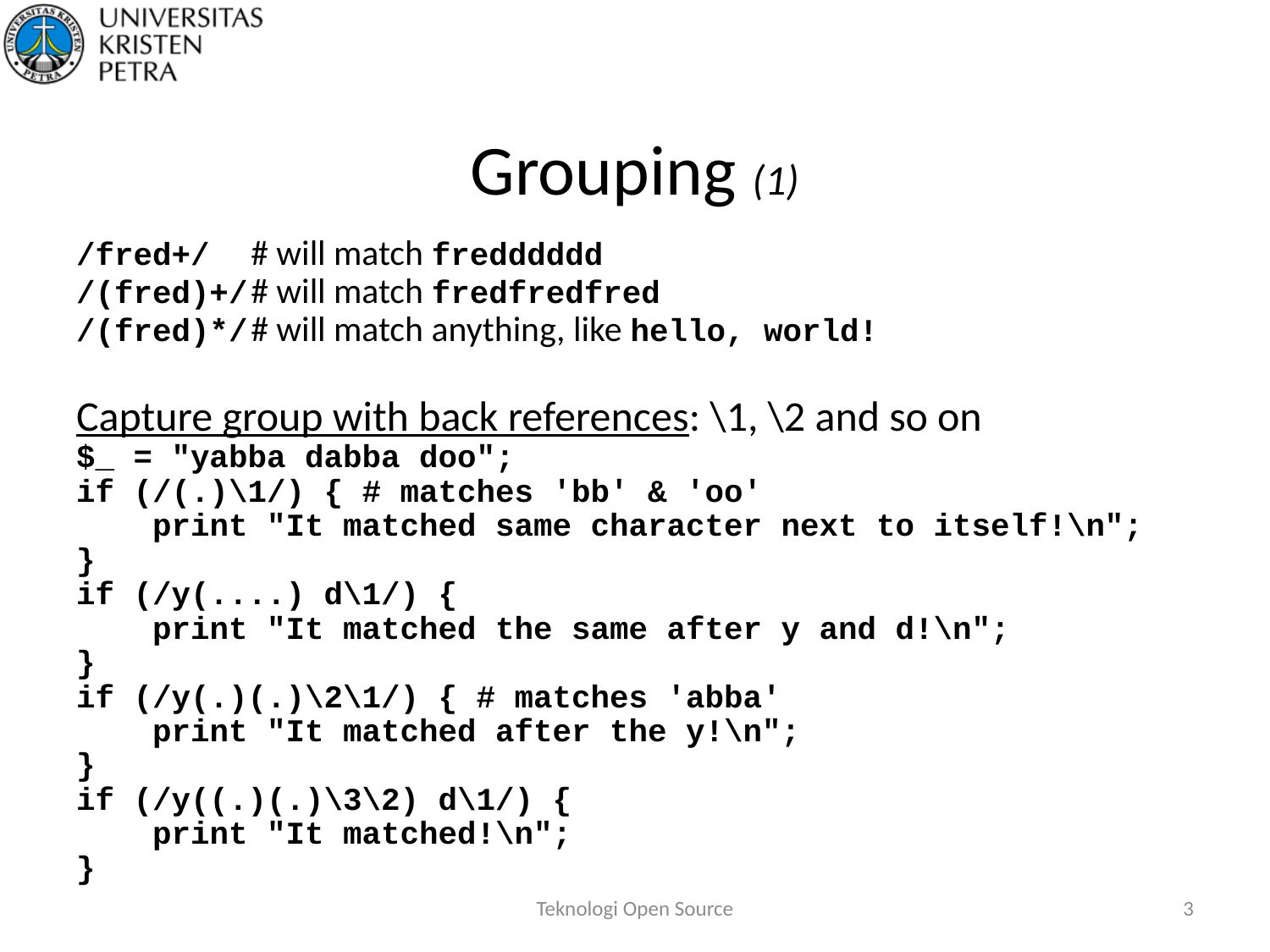

# Grouping (1)
/fred+/	# will match fredddddd
/(fred)+/	# will match fredfredfred
/(fred)*/	# will match anything, like hello, world!

Capture group with back references: \1, \2 and so on
$_ = "yabba dabba doo";
if (/(.)\1/) { # matches 'bb' & 'oo'
    print "It matched same character next to itself!\n";
}
if (/y(....) d\1/) {
    print "It matched the same after y and d!\n";
}
if (/y(.)(.)\2\1/) { # matches 'abba'
    print "It matched after the y!\n";
}
if (/y((.)(.)\3\2) d\1/) {
    print "It matched!\n";
}
Teknologi Open Source
3